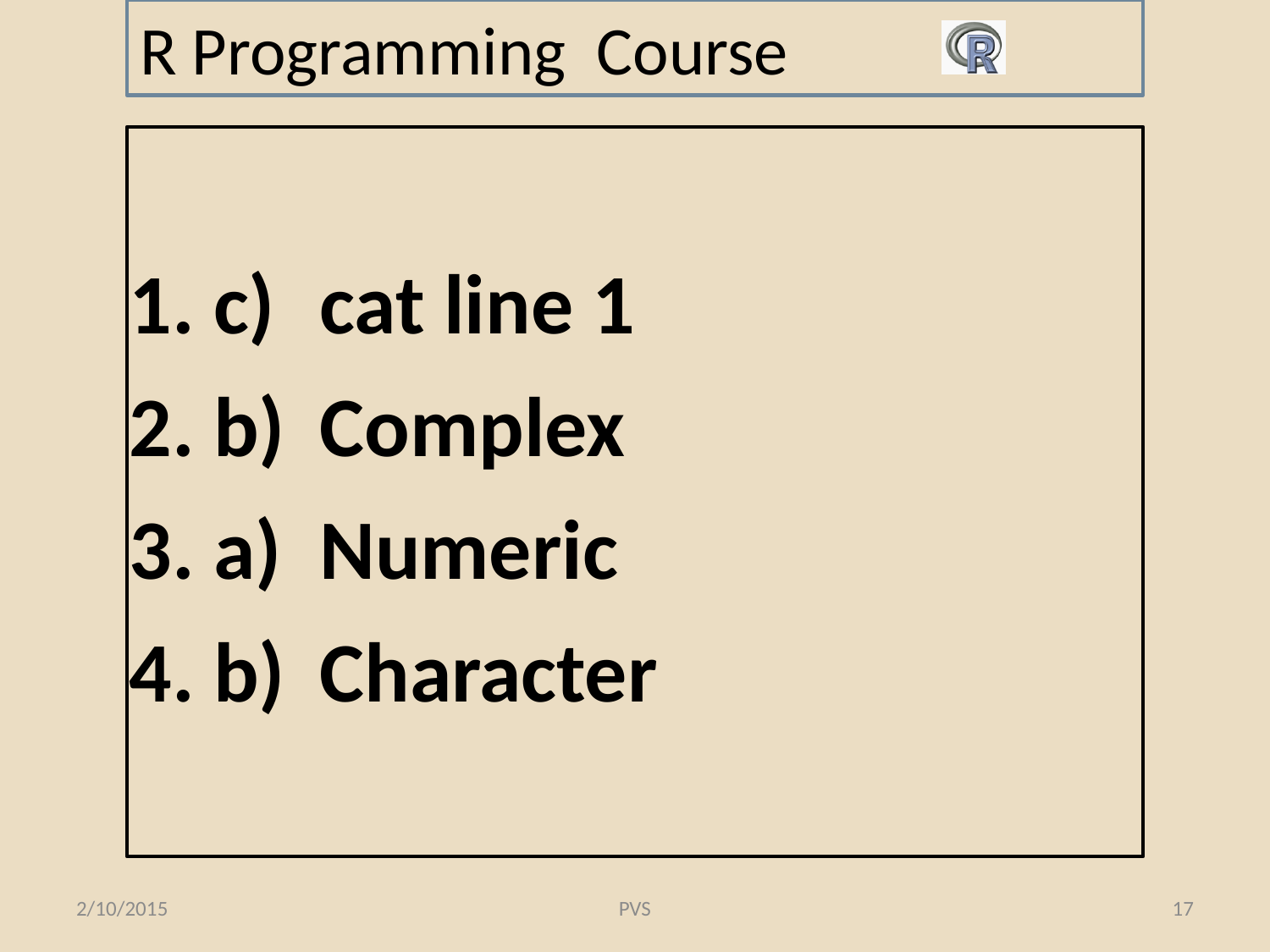

# R Programming  Course

 c)	cat line 1
 b)	Complex
 a) 	Numeric
 b) 	Character
2/10/2015
PVS
17